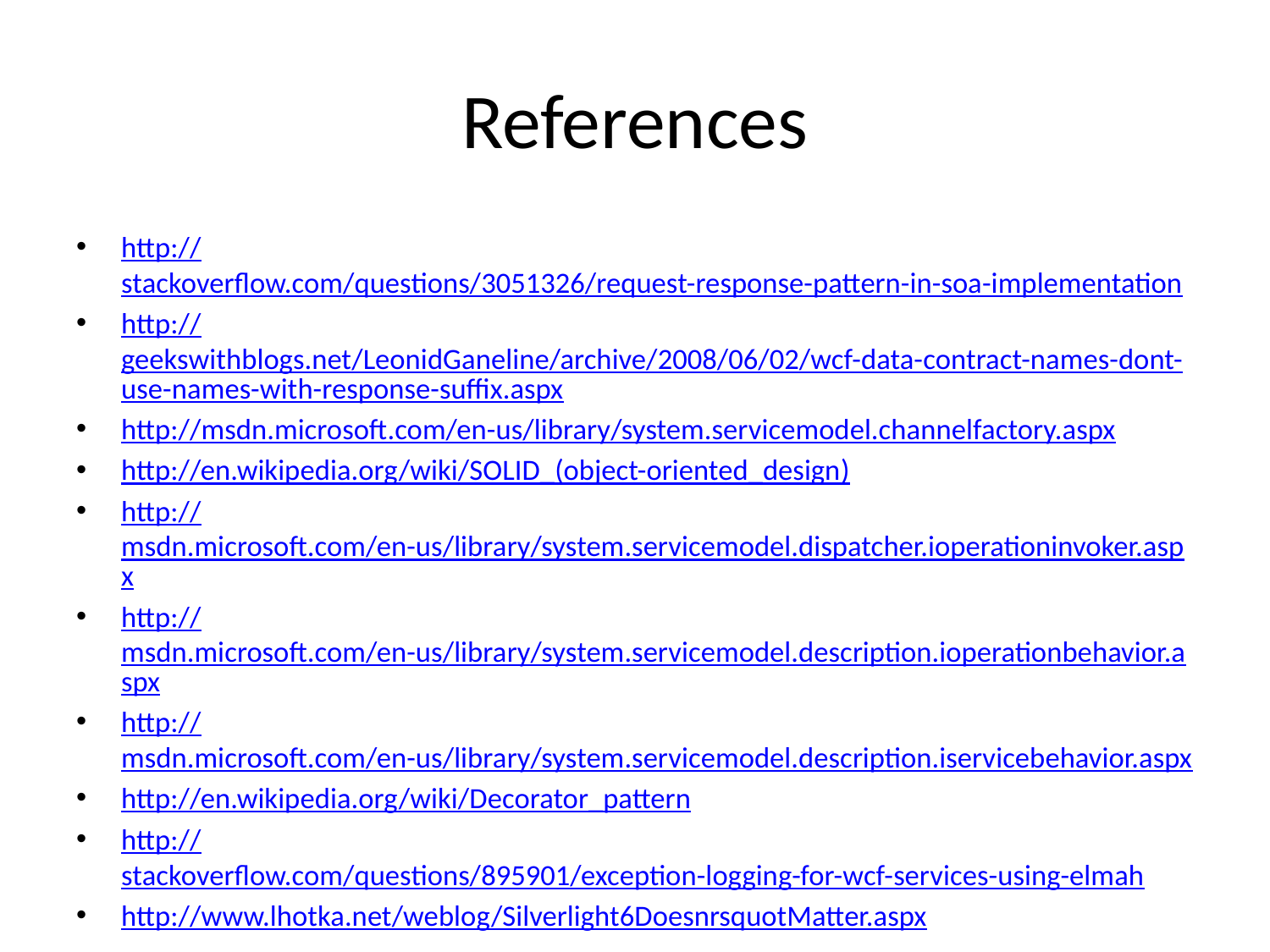

# References
http://stackoverflow.com/questions/3051326/request-response-pattern-in-soa-implementation
http://geekswithblogs.net/LeonidGaneline/archive/2008/06/02/wcf-data-contract-names-dont-use-names-with-response-suffix.aspx
http://msdn.microsoft.com/en-us/library/system.servicemodel.channelfactory.aspx
http://en.wikipedia.org/wiki/SOLID_(object-oriented_design)
http://msdn.microsoft.com/en-us/library/system.servicemodel.dispatcher.ioperationinvoker.aspx
http://msdn.microsoft.com/en-us/library/system.servicemodel.description.ioperationbehavior.aspx
http://msdn.microsoft.com/en-us/library/system.servicemodel.description.iservicebehavior.aspx
http://en.wikipedia.org/wiki/Decorator_pattern
http://stackoverflow.com/questions/895901/exception-logging-for-wcf-services-using-elmah
http://www.lhotka.net/weblog/Silverlight6DoesnrsquotMatter.aspx